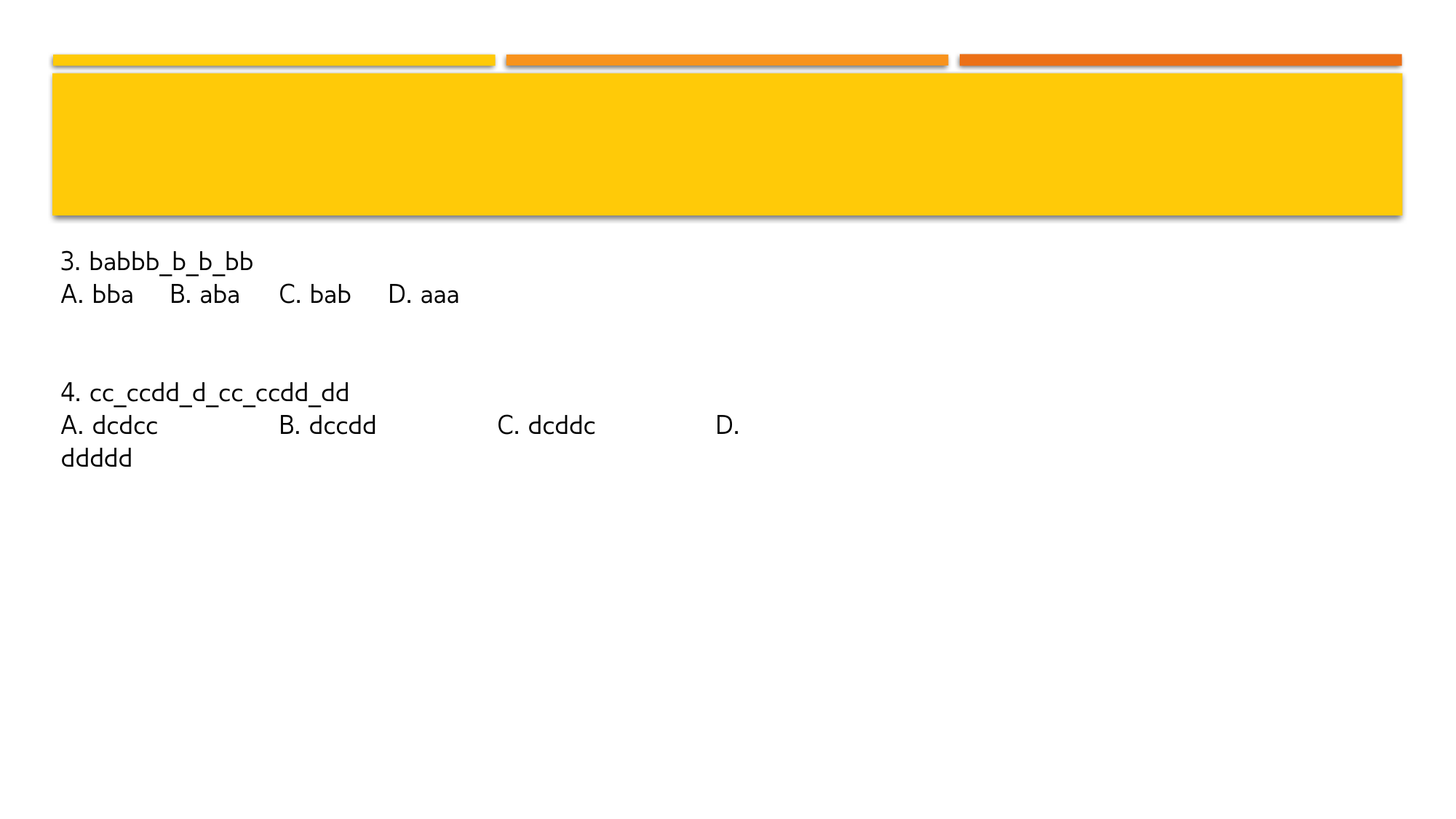

#

3. babbb_b_b_bb
A. bba 	B. aba 	C. bab 	D. aaa

4. cc_ccdd_d_cc_ccdd_dd
A. dcdcc 		B. dccdd 		C. dcddc 		D. ddddd